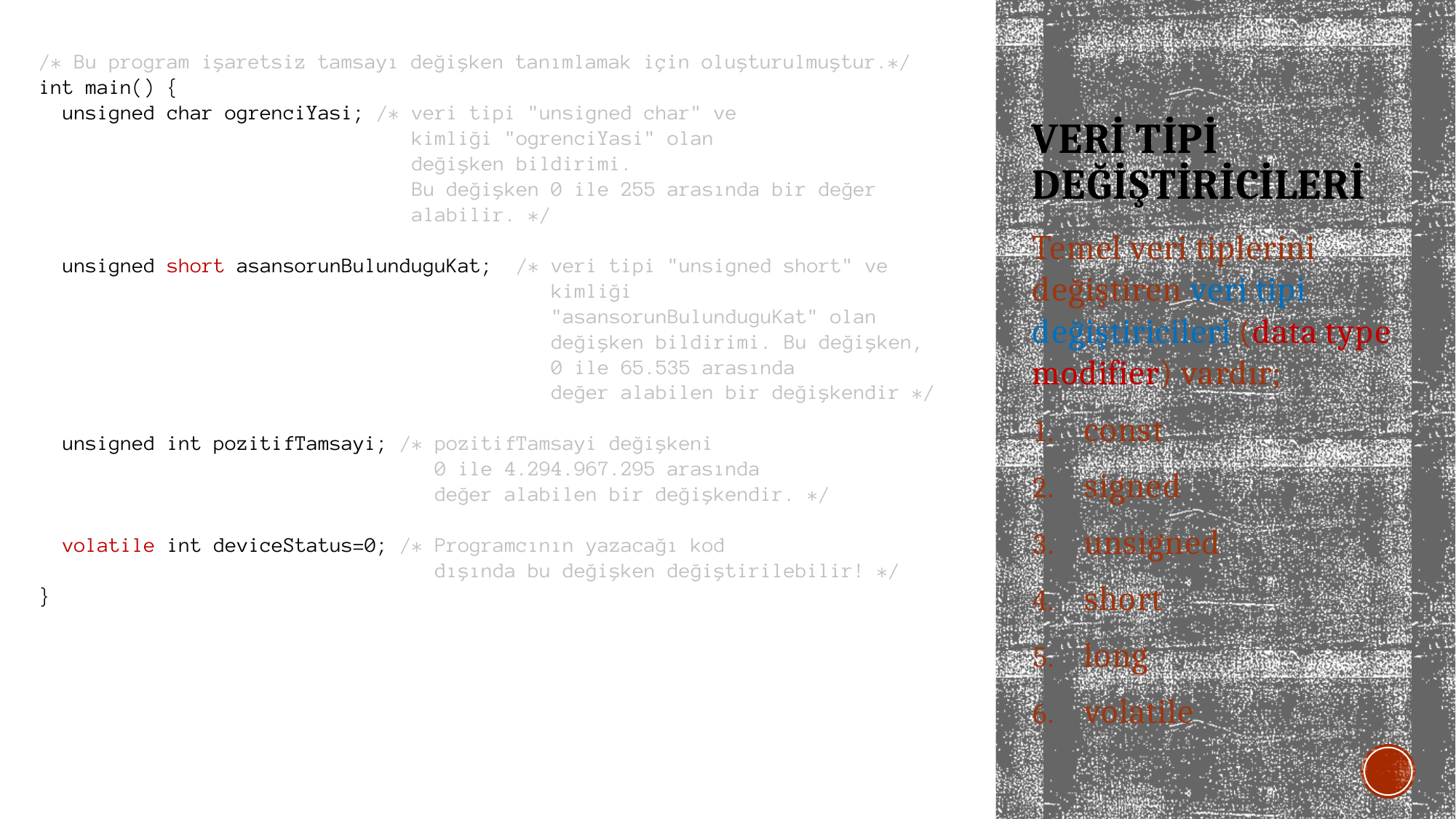

/* Bu program işaretsiz tamsayı değişken tanımlamak için oluşturulmuştur.*/
int main() {
  unsigned char ogrenciYasi; /* veri tipi "unsigned char" ve
                                kimliği "ogrenciYasi" olan
                                değişken bildirimi.
                                Bu değişken 0 ile 255 arasında bir değer
                                alabilir. */

  unsigned short asansorunBulunduguKat;  /* veri tipi "unsigned short" ve
                                            kimliği
                                            "asansorunBulunduguKat" olan
                                            değişken bildirimi. Bu değişken,
                                            0 ile 65.535 arasında
                                            değer alabilen bir değişkendir */

  unsigned int pozitifTamsayi; /* pozitifTamsayi değişkeni
                                  0 ile 4.294.967.295 arasında
                                  değer alabilen bir değişkendir. */

  volatile int deviceStatus=0; /* Programcının yazacağı kod
                                  dışında bu değişken değiştirilebilir! */
}

# VERİ TİPİ DEĞİŞTİRİCİLERİ
Temel veri tiplerini değiştiren veri tipi değiştiricileri (data type modifier) vardır;
const
signed
unsigned
short
long
volatile